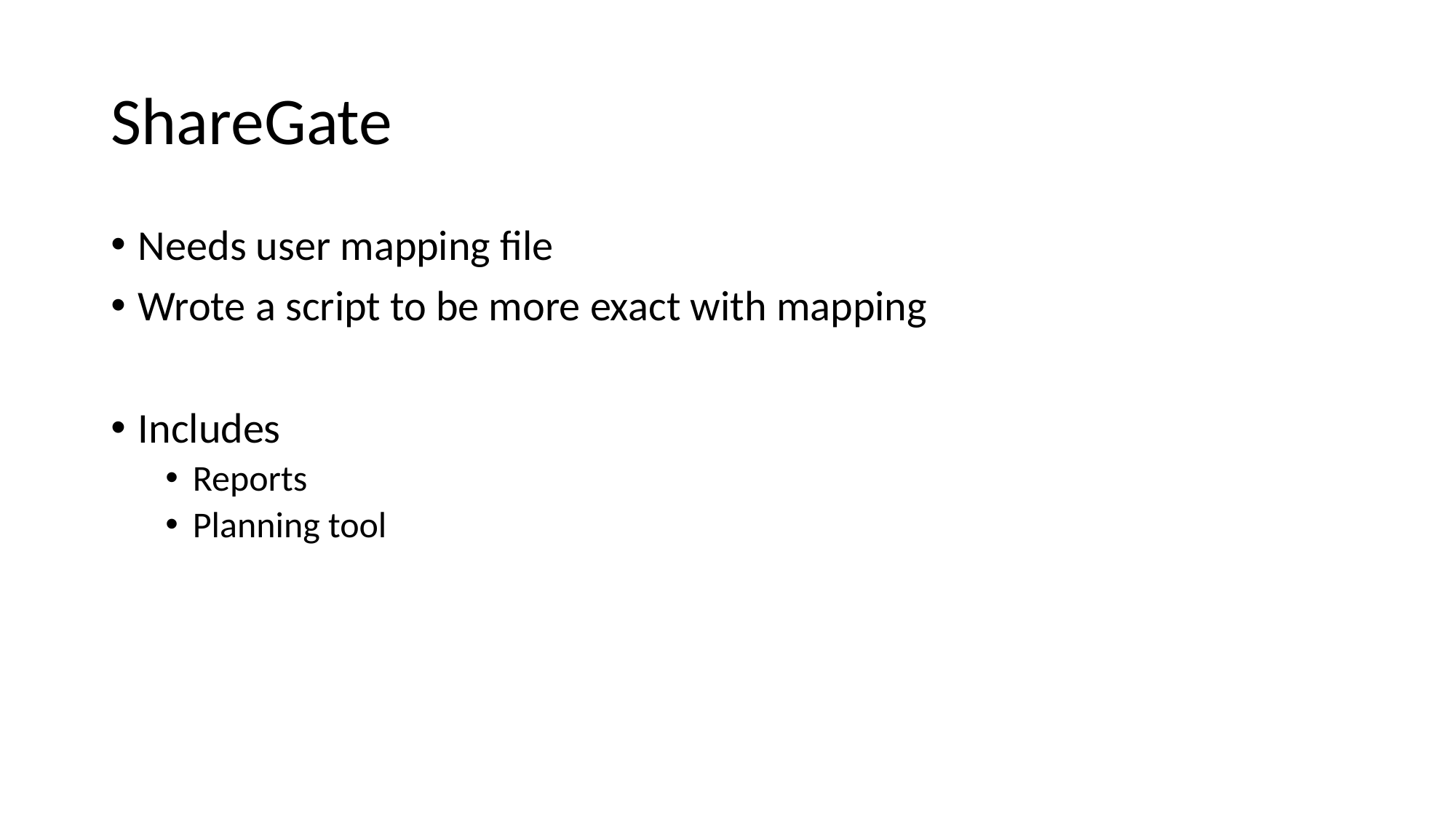

# ShareGate
Needs user mapping file
Wrote a script to be more exact with mapping

Includes
Reports
Planning tool